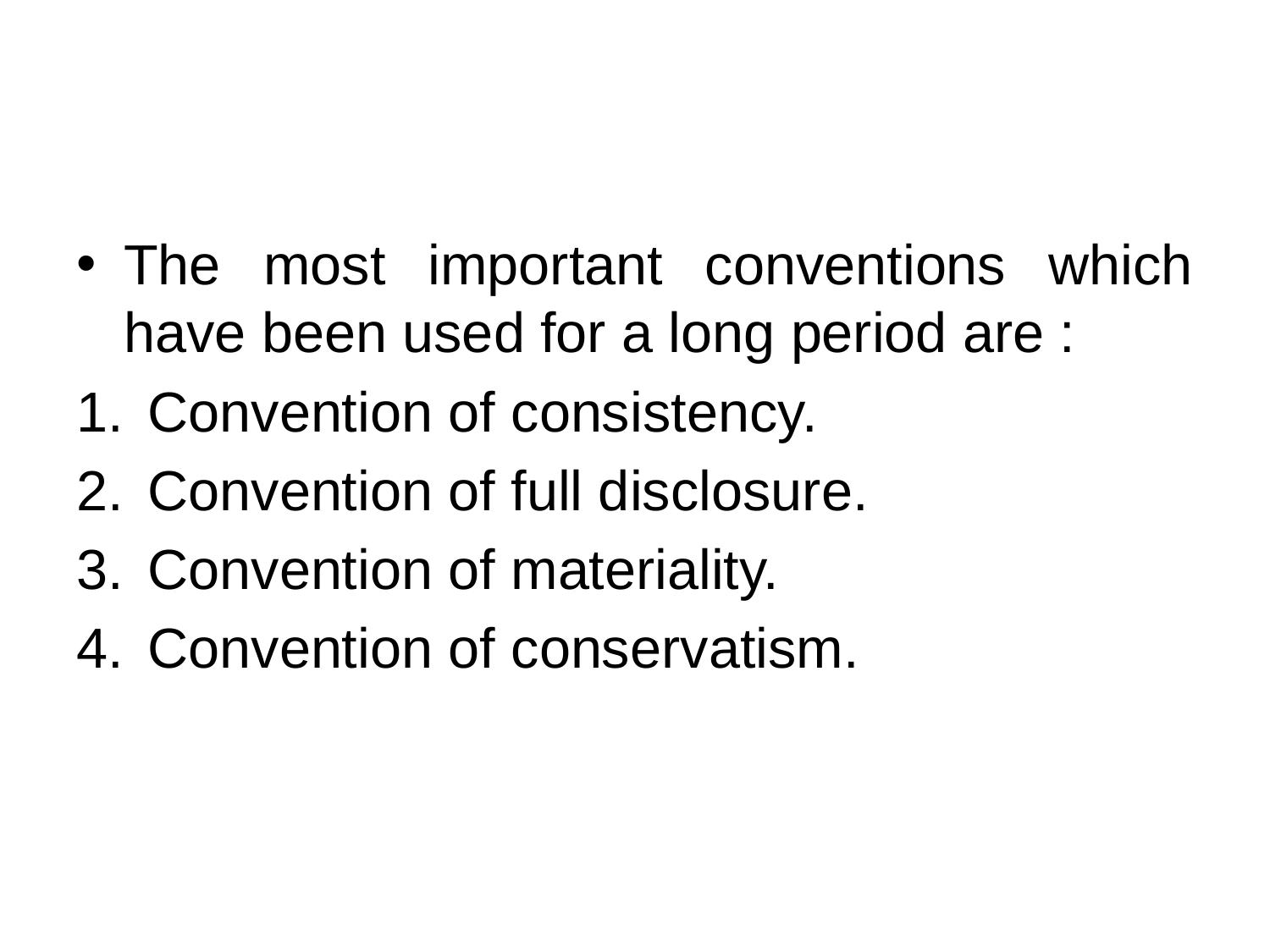

#
The most important conventions which have been used for a long period are :
Convention of consistency.
Convention of full disclosure.
Convention of materiality.
Convention of conservatism.